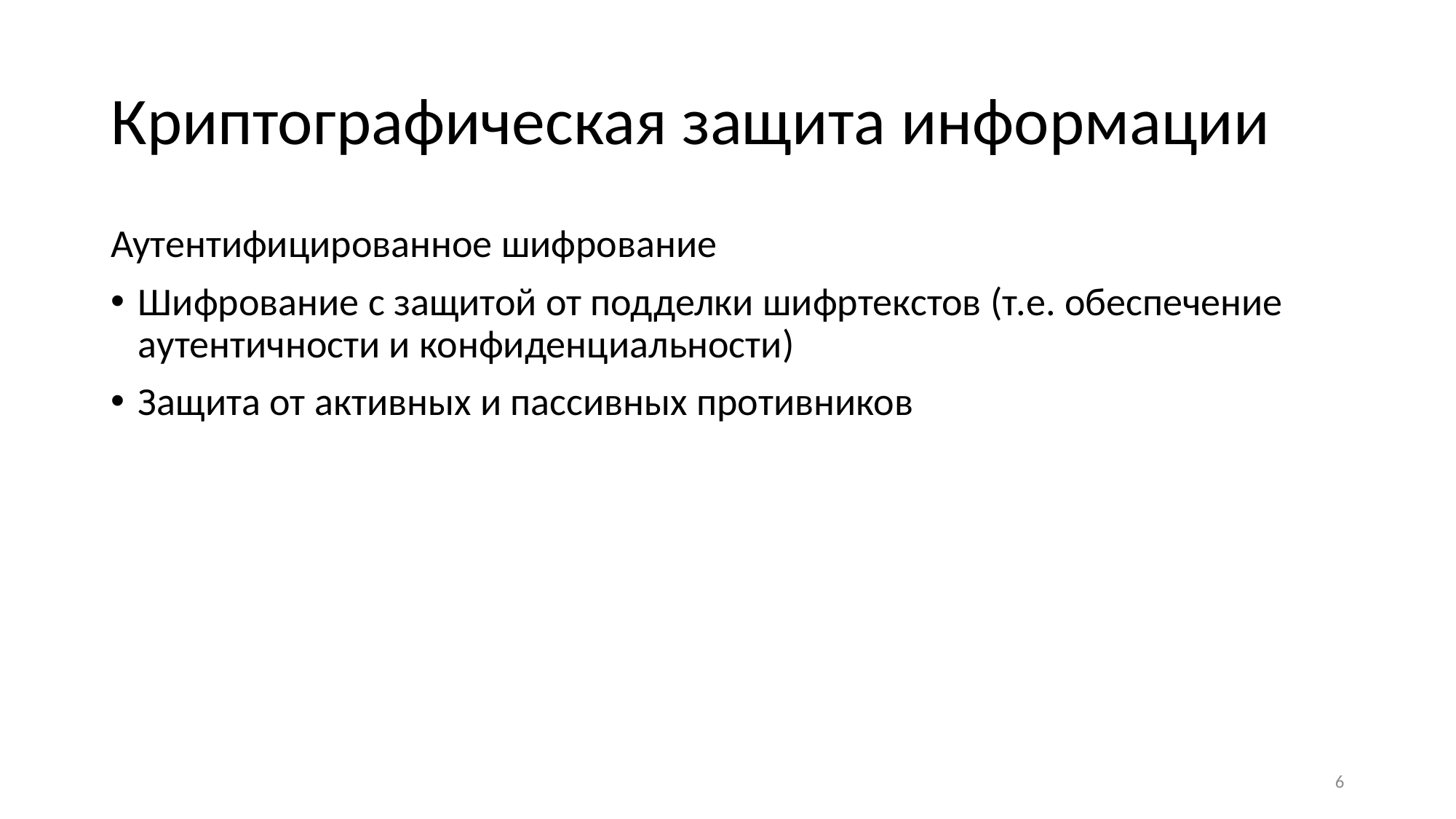

# Криптографическая защита информации
Аутентифицированное шифрование
Шифрование с защитой от подделки шифртекстов (т.е. обеспечение аутентичности и конфиденциальности)
Защита от активных и пассивных противников
6